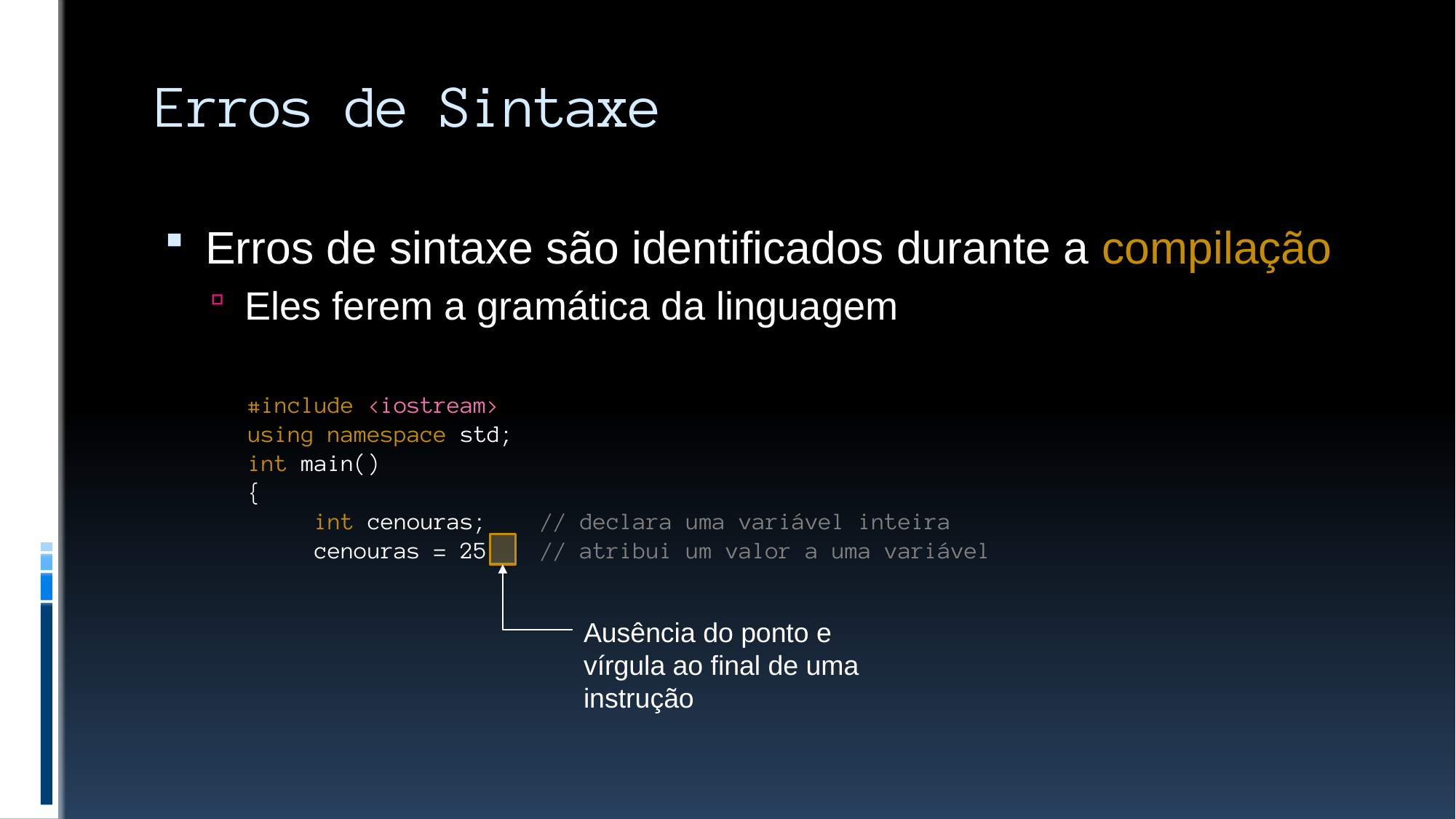

# Erros de Sintaxe
Erros de sintaxe são identificados durante a compilação
Eles ferem a gramática da linguagem
#include <iostream>
using namespace std;
int main()
{
     int cenouras;    // declara uma variável inteira
     cenouras = 25    // atribui um valor a uma variável

Ausência do ponto e vírgula ao final de uma instrução